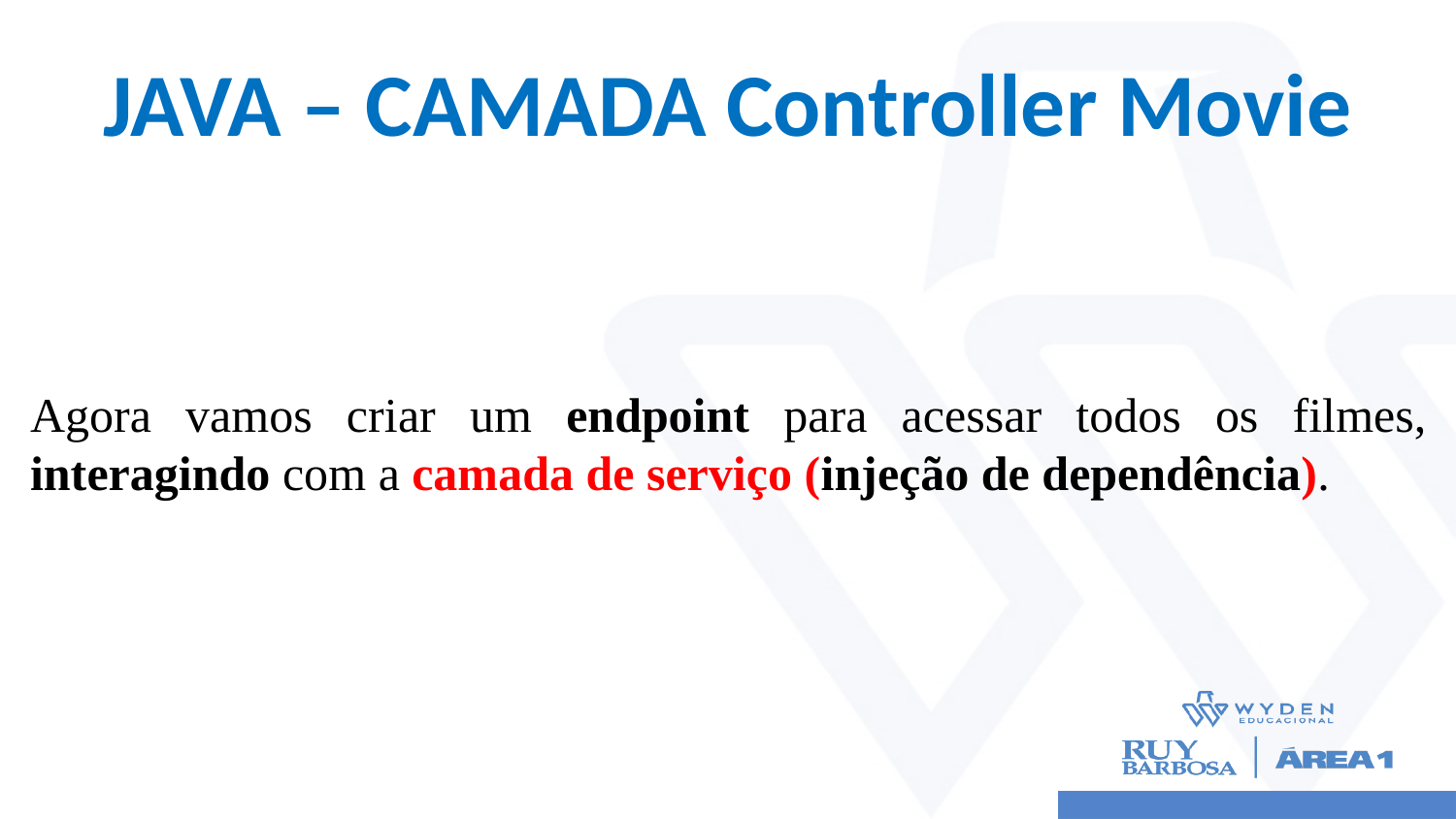

# JAVA – CAMADA Controller Movie

Agora vamos criar um endpoint para acessar todos os filmes, interagindo com a camada de serviço (injeção de dependência).